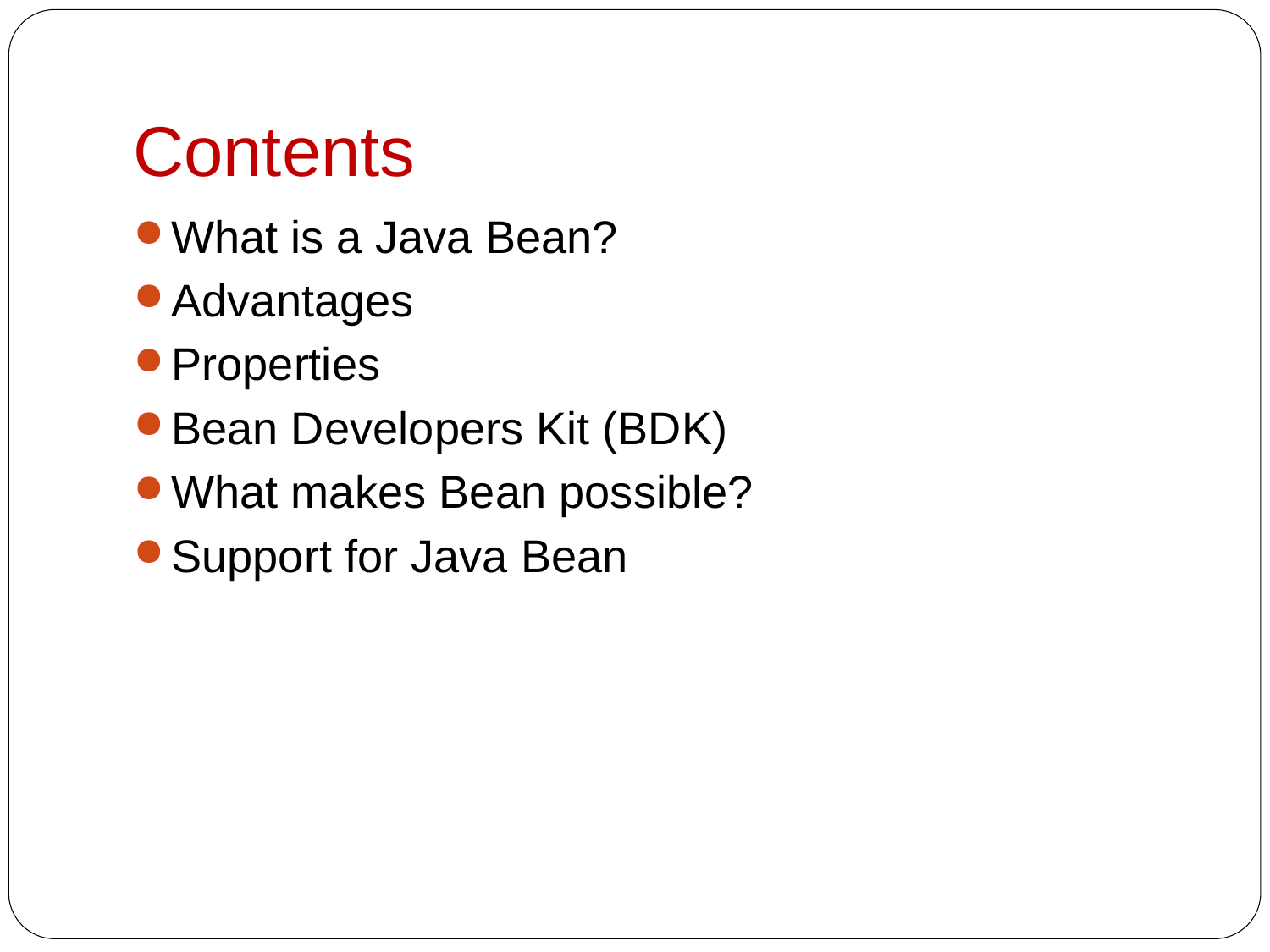

Contents
What is a Java Bean?
Advantages
Properties
Bean Developers Kit (BDK)
What makes Bean possible?
Support for Java Bean